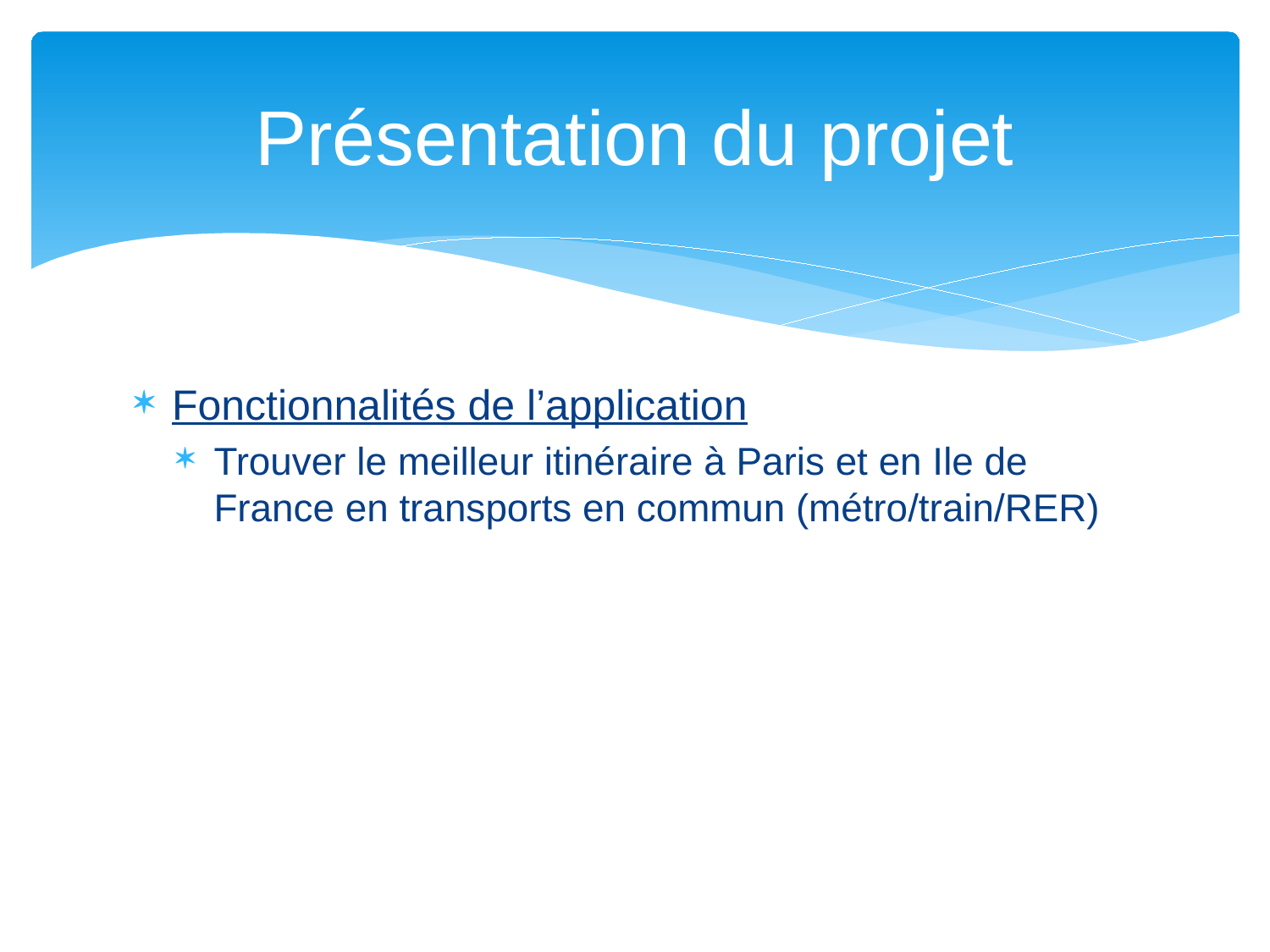

# Présentation du projet
Fonctionnalités de l’application
Trouver le meilleur itinéraire à Paris et en Ile de France en transports en commun (métro/train/RER)